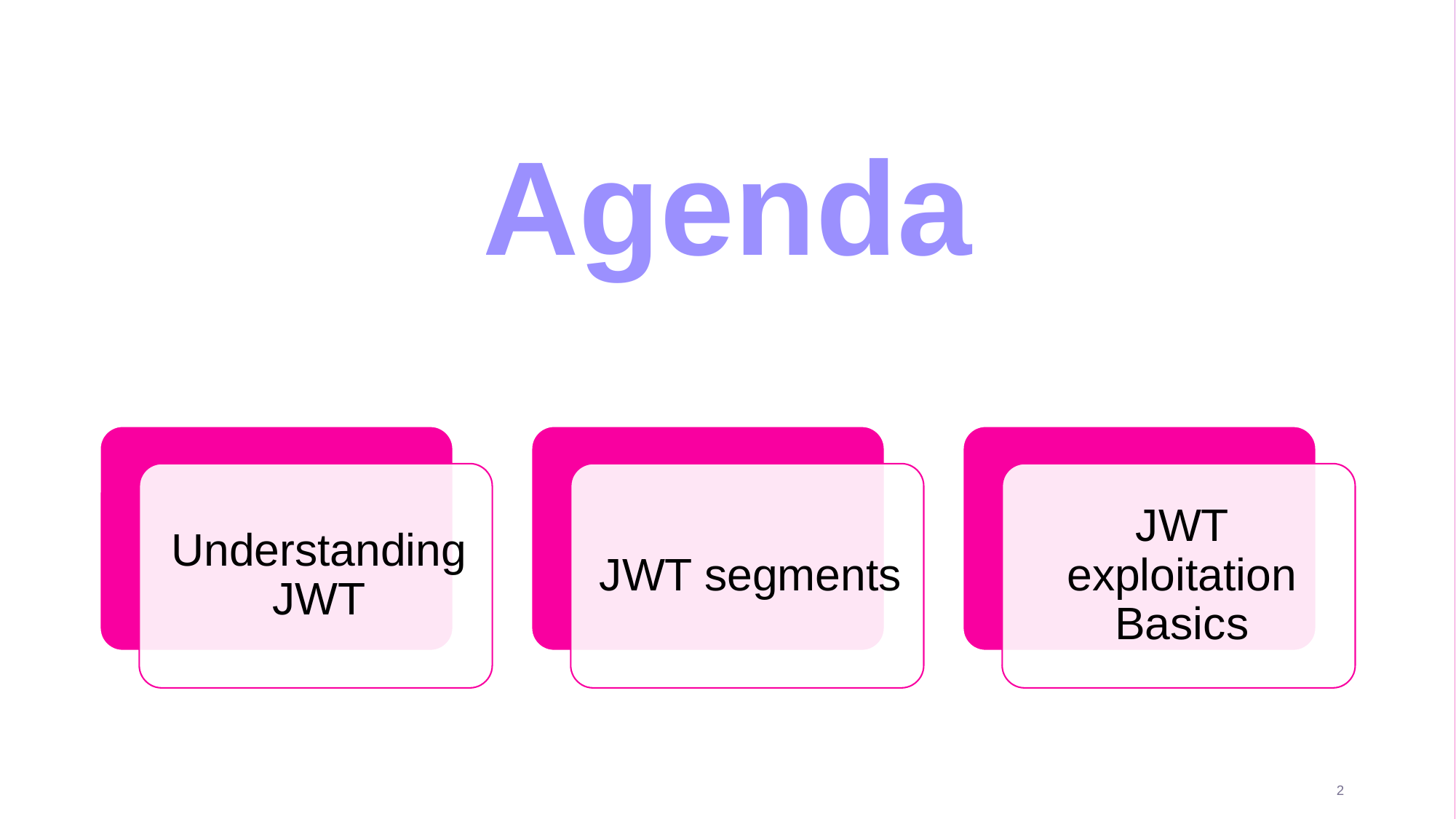

# Agenda
Understanding JWT
JWT segments
JWT exploitation Basics
2